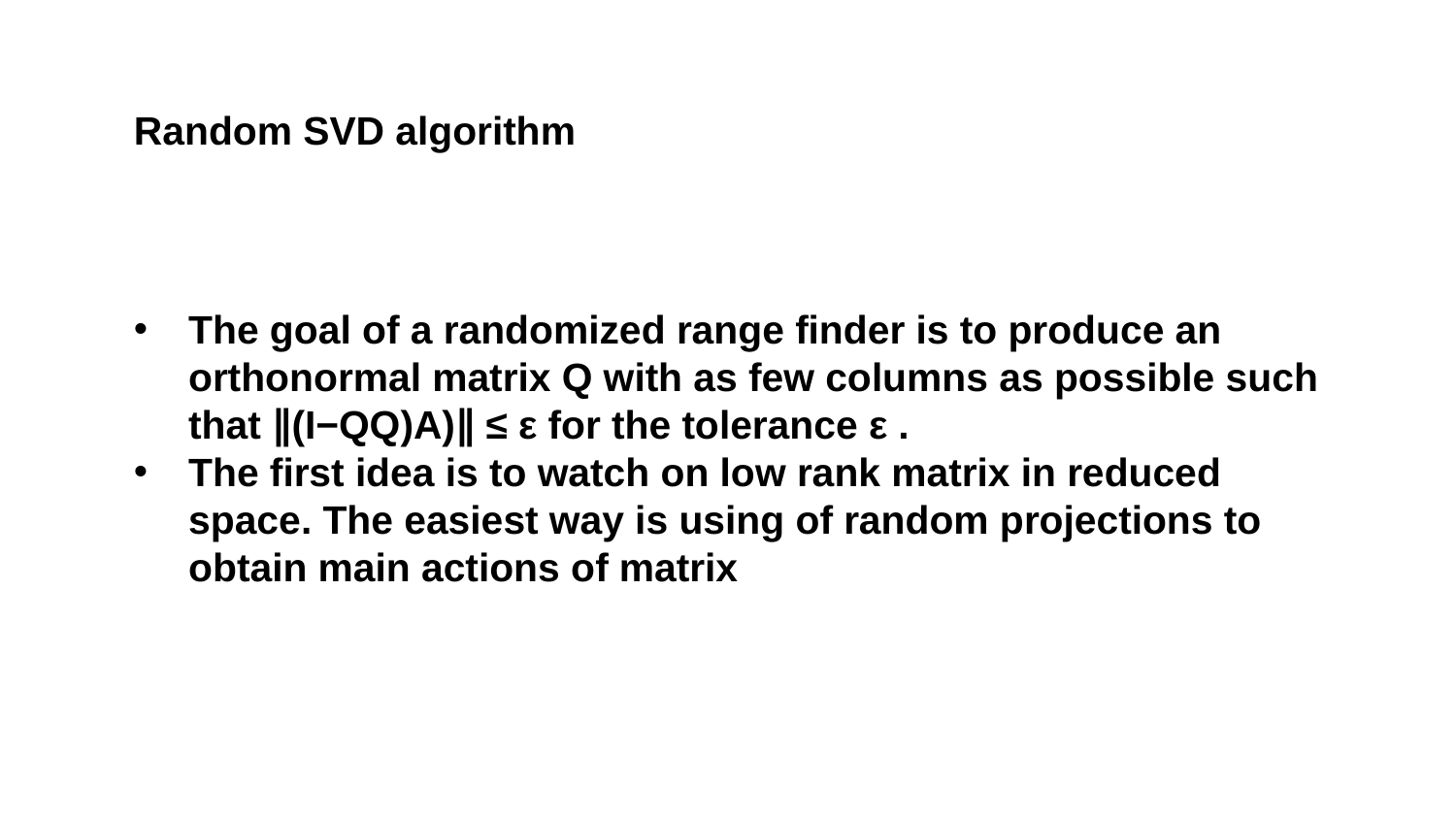

Random SVD algorithm

The goal of a randomized range finder is to produce an orthonormal matrix Q with as few columns as possible such that ∥(I−QQ)A)∥ ≤ ε for the tolerance ε .
The first idea is to watch on low rank matrix in reduced space. The easiest way is using of random projections to obtain main actions of matrix